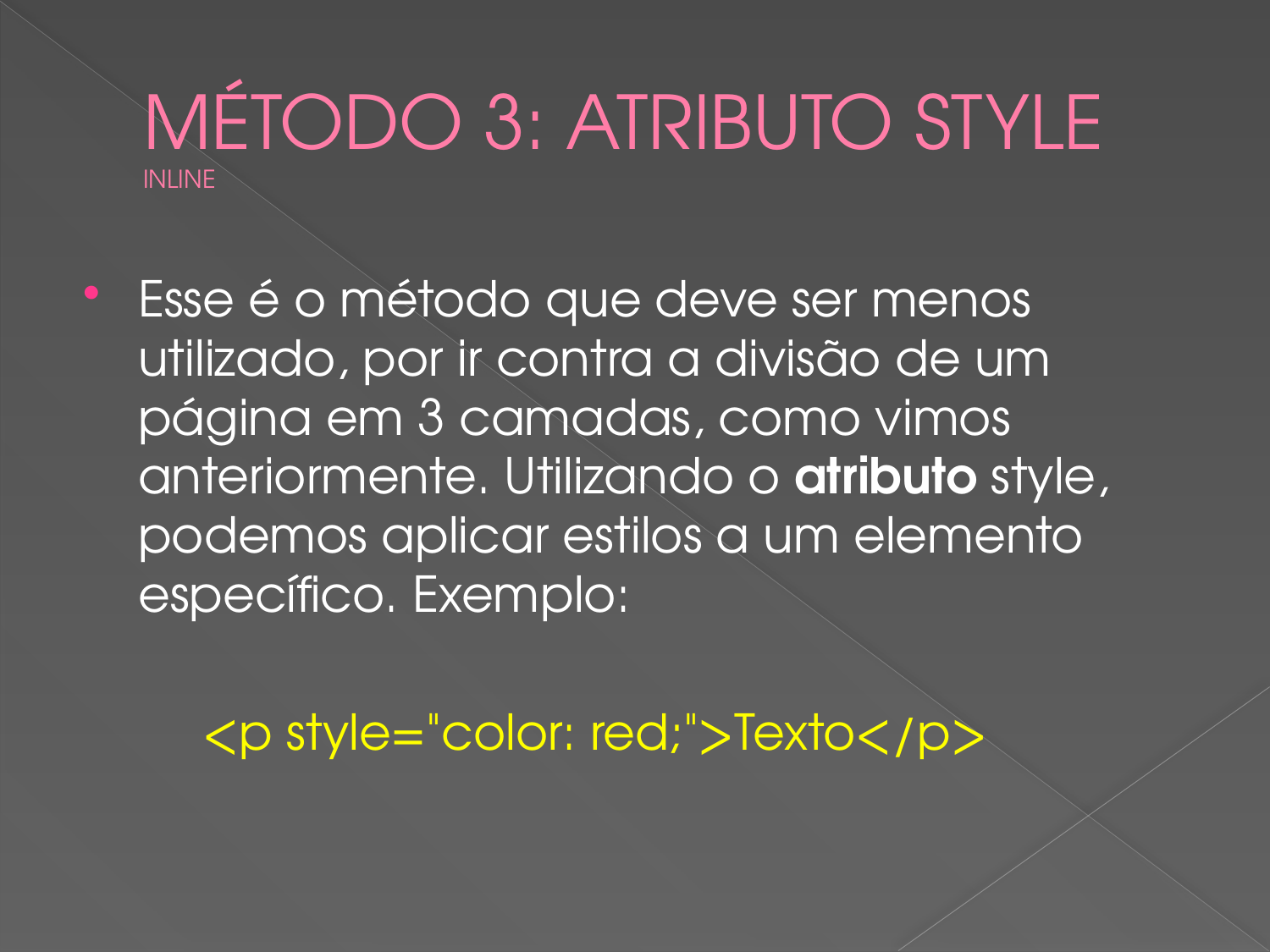

# MÉTODO 3: ATRIBUTO STYLE INLINE
Esse é o método que deve ser menos utilizado, por ir contra a divisão de um página em 3 camadas, como vimos anteriormente. Utilizando o atributo style, podemos aplicar estilos a um elemento específico. Exemplo:

	<p style="color: red;">Texto</p>